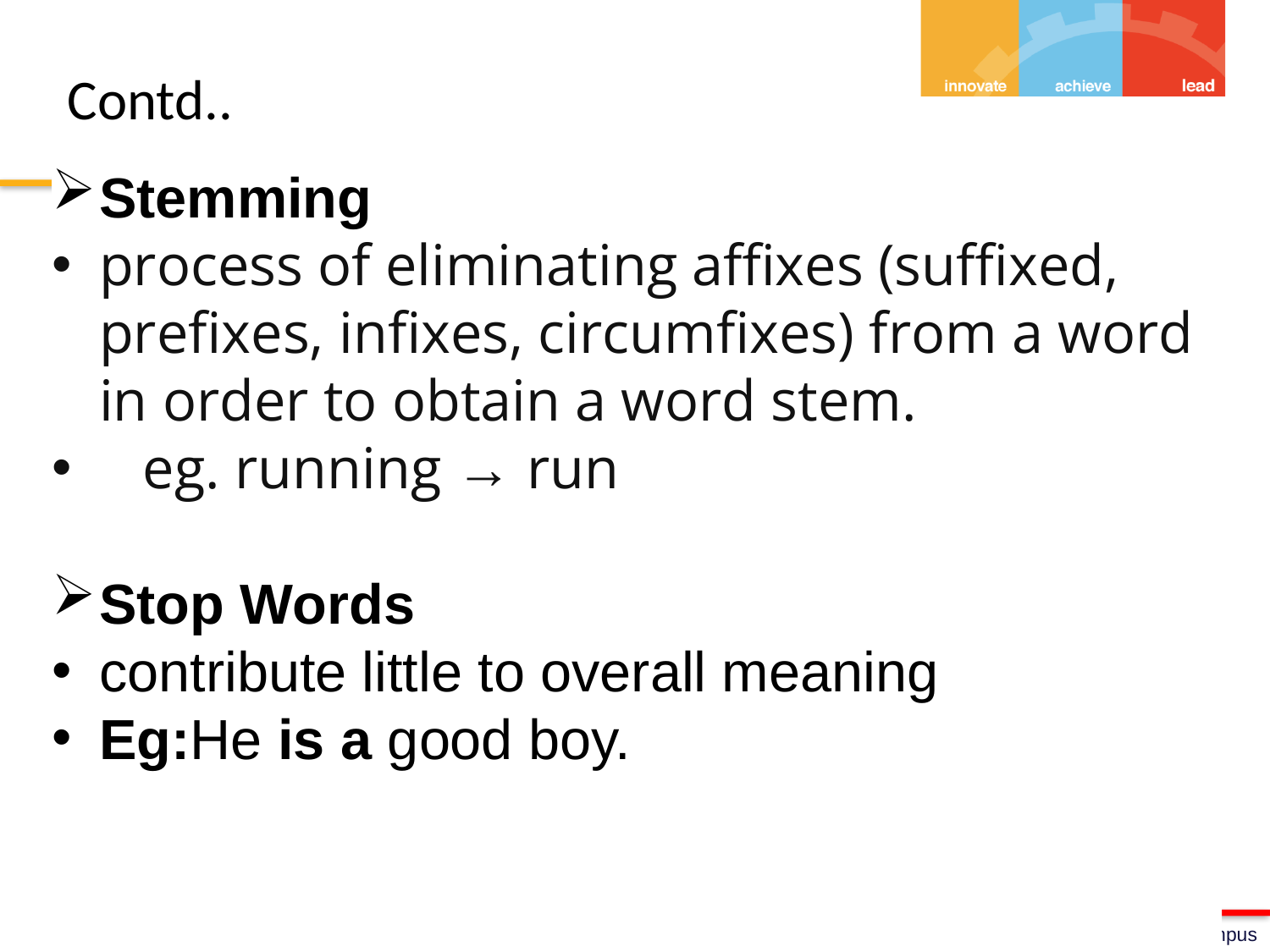

# Contd..
Stemming
process of eliminating affixes (suffixed, prefixes, infixes, circumfixes) from a word in order to obtain a word stem.
   eg. running → run

Stop Words
contribute little to overall meaning
Eg:He is a good boy.